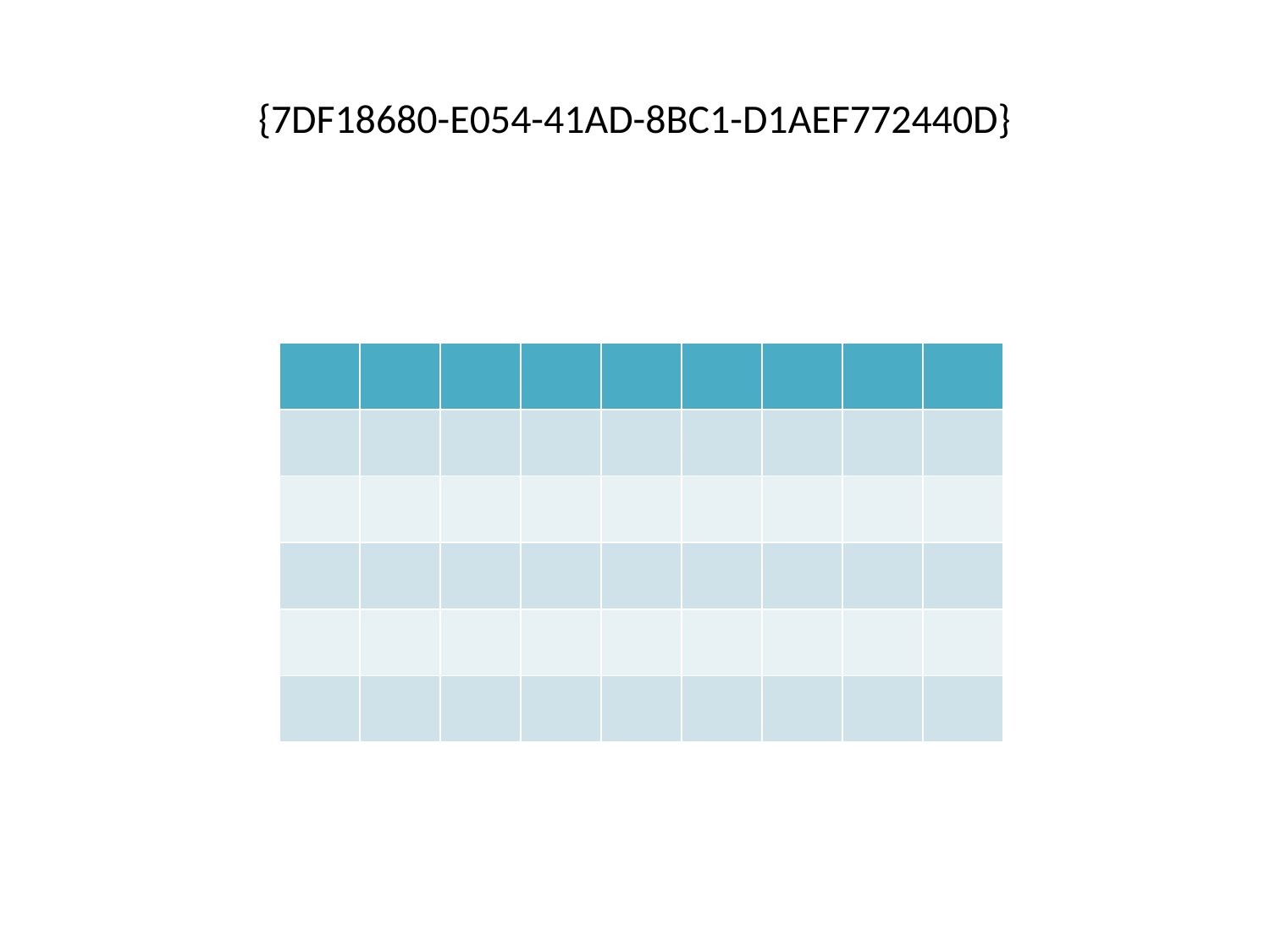

# {7DF18680-E054-41AD-8BC1-D1AEF772440D}
|  |  |  |  |  |  |  |  |  |
| --- | --- | --- | --- | --- | --- | --- | --- | --- |
|  |  |  |  |  |  |  |  |  |
|  |  |  |  |  |  |  |  |  |
|  |  |  |  |  |  |  |  |  |
|  |  |  |  |  |  |  |  |  |
|  |  |  |  |  |  |  |  |  |